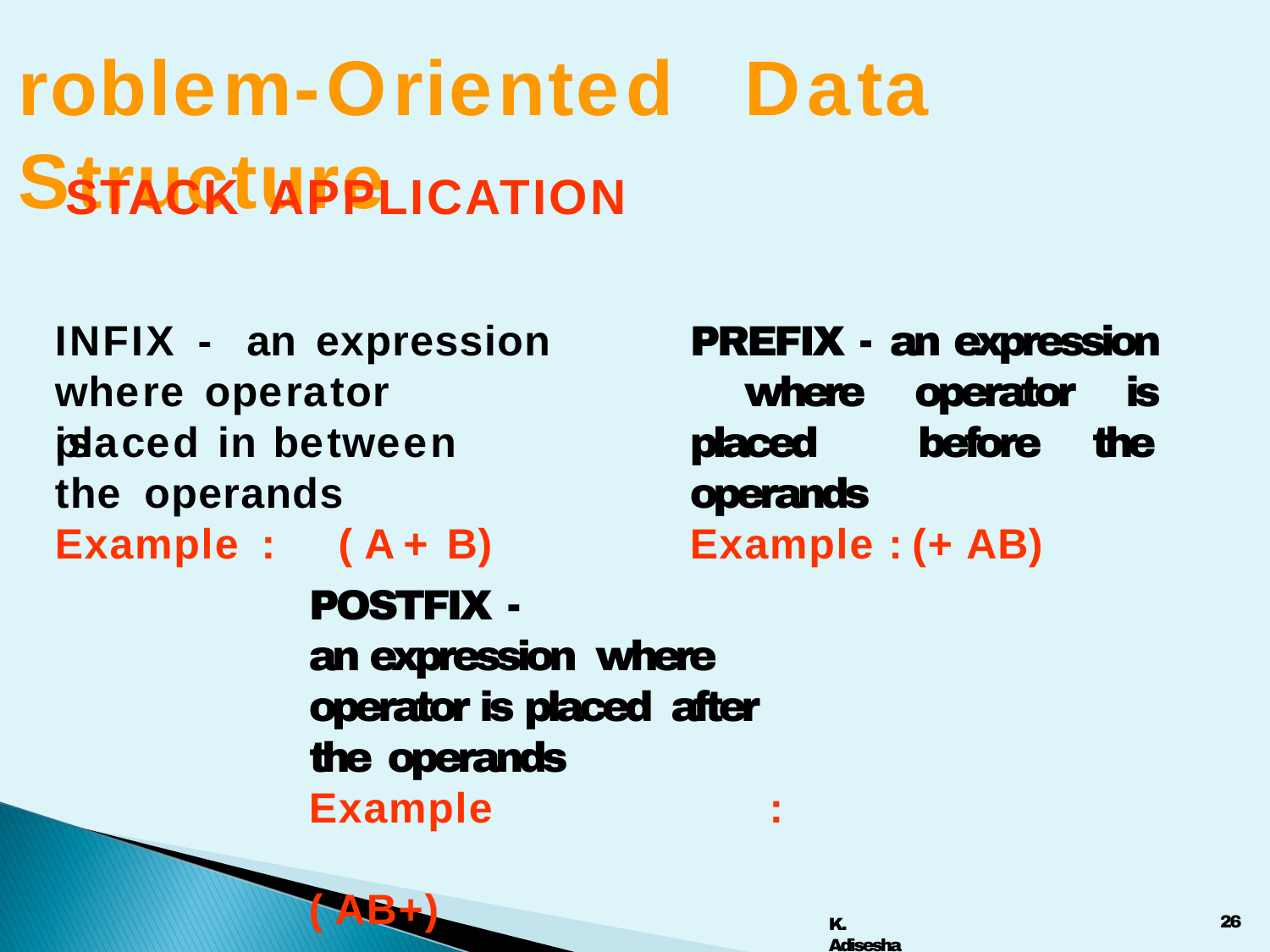

# roblem-Oriented	Data	Structure
STACK	APPLICATION
INFIX	-	an	expression
PREFIX - an expression  where operator is placed  before the operands
Example : (+ AB)
where	operator	is
placed	in	between	the  operands
Example	:	( A	+	B)
POSTFIX -	an expression  where operator is placed  after the operands
Example	:	( AB+)
26
K. Adisesha